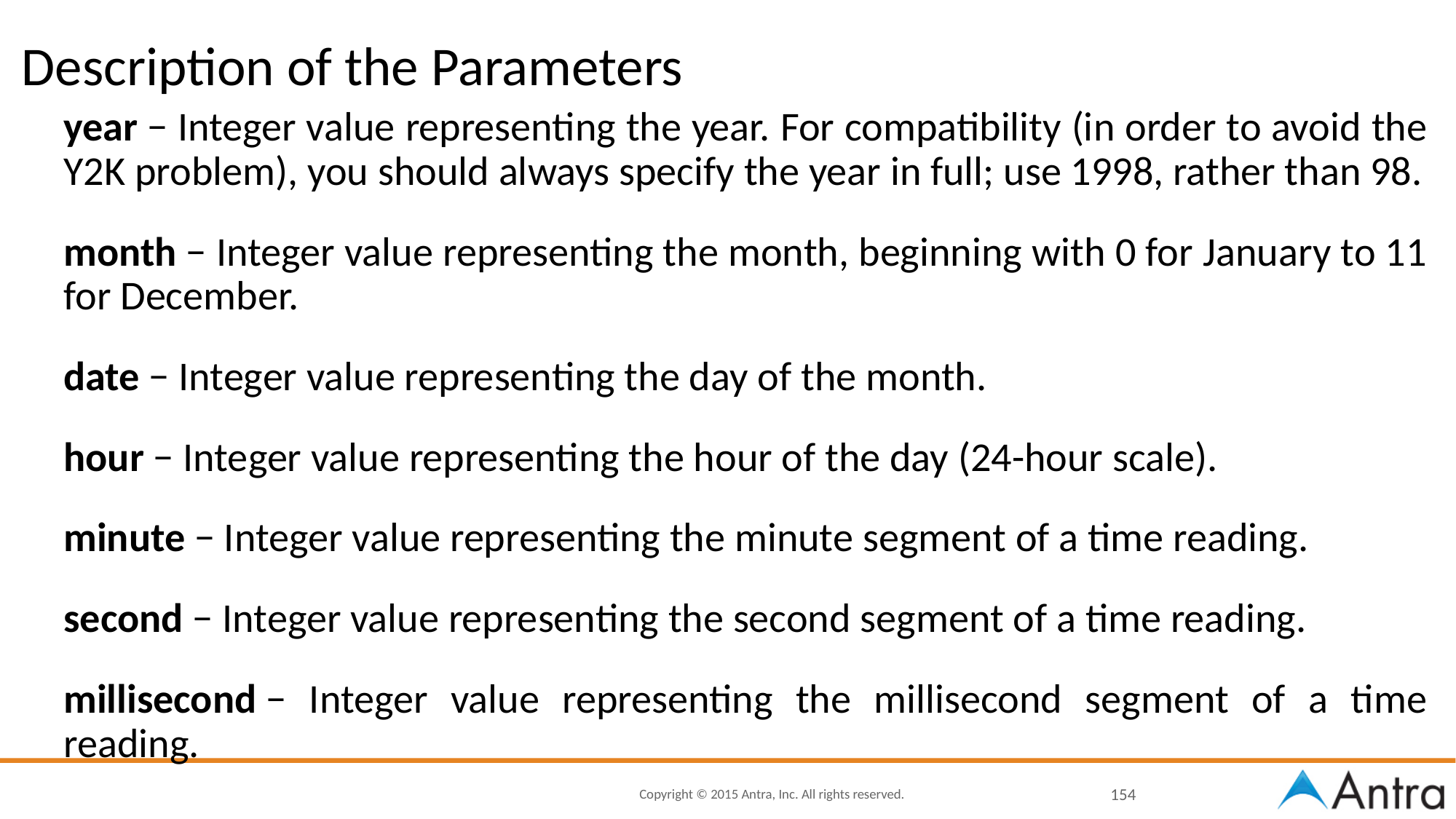

# Description of the Parameters
year − Integer value representing the year. For compatibility (in order to avoid the Y2K problem), you should always specify the year in full; use 1998, rather than 98.
month − Integer value representing the month, beginning with 0 for January to 11 for December.
date − Integer value representing the day of the month.
hour − Integer value representing the hour of the day (24-hour scale).
minute − Integer value representing the minute segment of a time reading.
second − Integer value representing the second segment of a time reading.
millisecond − Integer value representing the millisecond segment of a time reading.

154